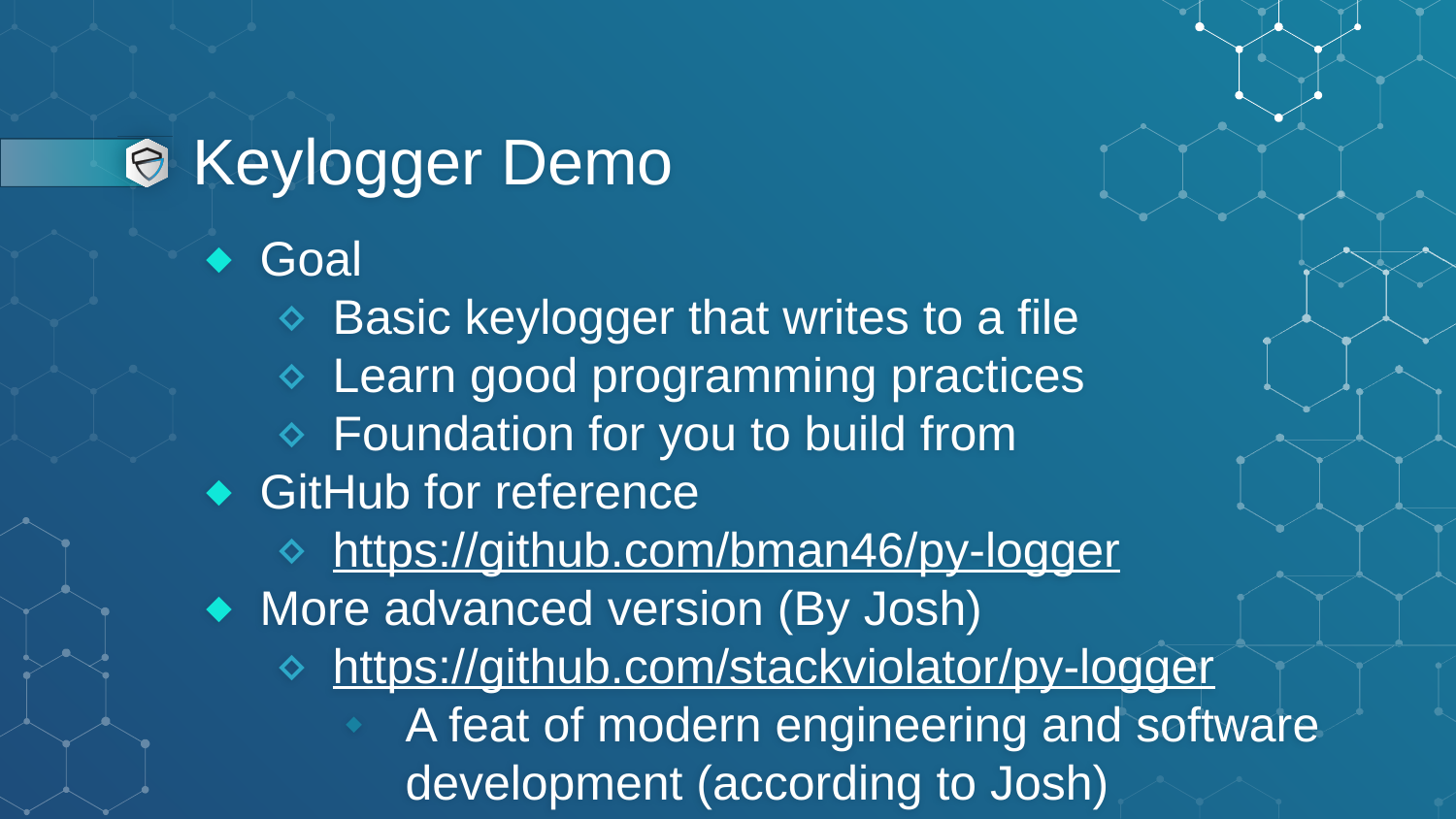

# Keylogger Demo
Goal
Basic keylogger that writes to a file
Learn good programming practices
Foundation for you to build from
GitHub for reference
https://github.com/bman46/py-logger
More advanced version (By Josh)
https://github.com/stackviolator/py-logger
A feat of modern engineering and software development (according to Josh)